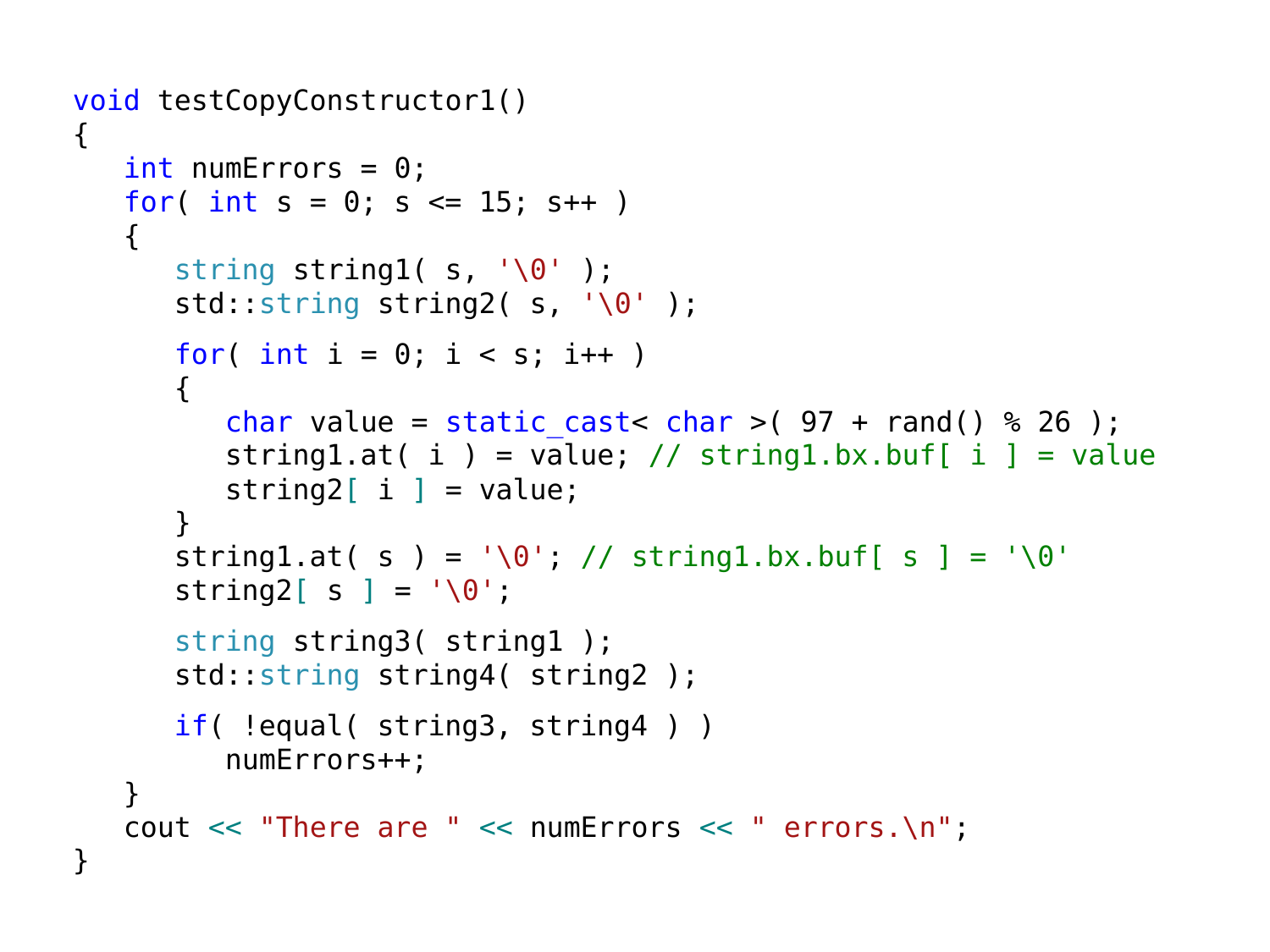

void testCopyConstructor1()
{
   int numErrors = 0;
   for( int s = 0; s <= 15; s++ )
   {
      string string1( s, '\0' );
      std::string string2( s, '\0' );

      for( int i = 0; i < s; i++ )
      {
         char value = static_cast< char >( 97 + rand() % 26 );
         string1.at( i ) = value; // string1.bx.buf[ i ] = value
         string2[ i ] = value;
      }
      string1.at( s ) = '\0'; // string1.bx.buf[ s ] = '\0'
      string2[ s ] = '\0';

      string string3( string1 );
      std::string string4( string2 );

      if( !equal( string3, string4 ) )
         numErrors++;
   }
   cout << "There are " << numErrors << " errors.\n";
}